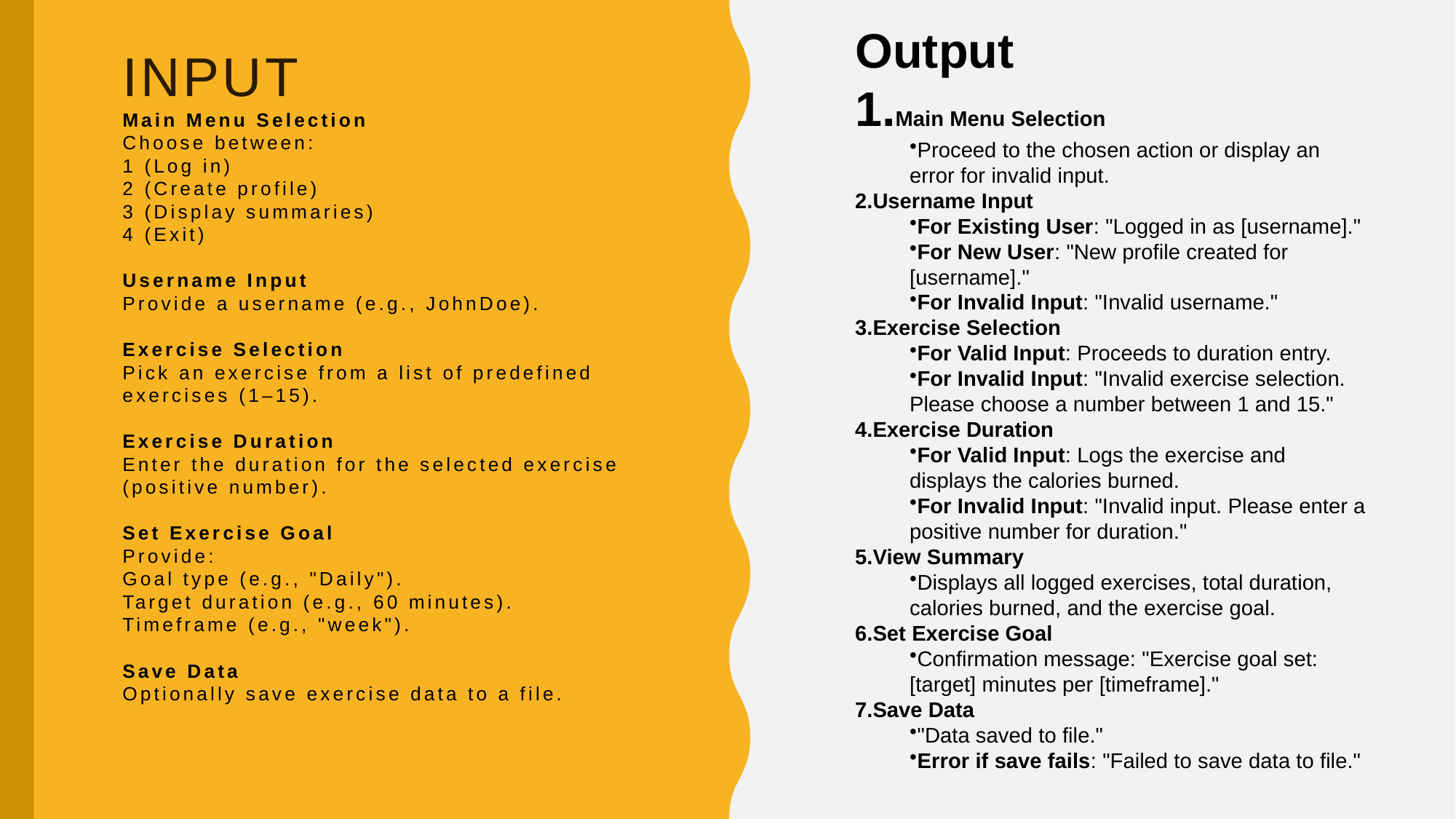

Output
1.Main Menu Selection
Proceed to the chosen action or display an error for invalid input.
Username Input
For Existing User: "Logged in as [username]."
For New User: "New profile created for [username]."
For Invalid Input: "Invalid username."
Exercise Selection
For Valid Input: Proceeds to duration entry.
For Invalid Input: "Invalid exercise selection. Please choose a number between 1 and 15."
Exercise Duration
For Valid Input: Logs the exercise and displays the calories burned.
For Invalid Input: "Invalid input. Please enter a positive number for duration."
View Summary
Displays all logged exercises, total duration, calories burned, and the exercise goal.
Set Exercise Goal
Confirmation message: "Exercise goal set: [target] minutes per [timeframe]."
Save Data
"Data saved to file."
Error if save fails: "Failed to save data to file."

# Input Main Menu Selection Choose between: 1 (Log in) 2 (Create profile) 3 (Display summaries) 4 (Exit) Username Input Provide a username (e.g., JohnDoe). Exercise Selection Pick an exercise from a list of predefined exercises (1–15). Exercise Duration Enter the duration for the selected exercise (positive number). Set Exercise Goal Provide: Goal type (e.g., "Daily"). Target duration (e.g., 60 minutes). Timeframe (e.g., "week"). Save Data Optionally save exercise data to a file.